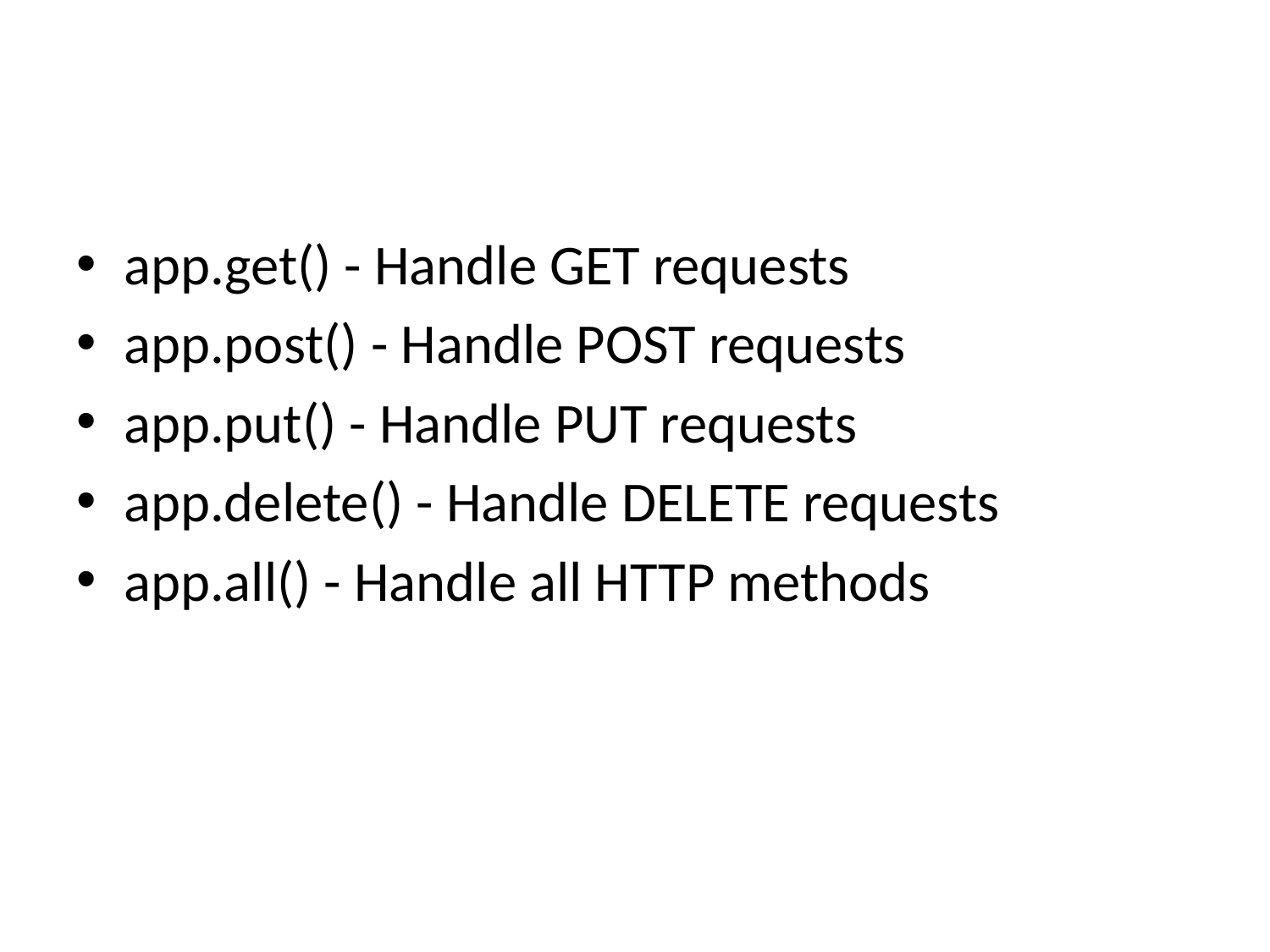

#
app.get() - Handle GET requests
app.post() - Handle POST requests
app.put() - Handle PUT requests
app.delete() - Handle DELETE requests
app.all() - Handle all HTTP methods